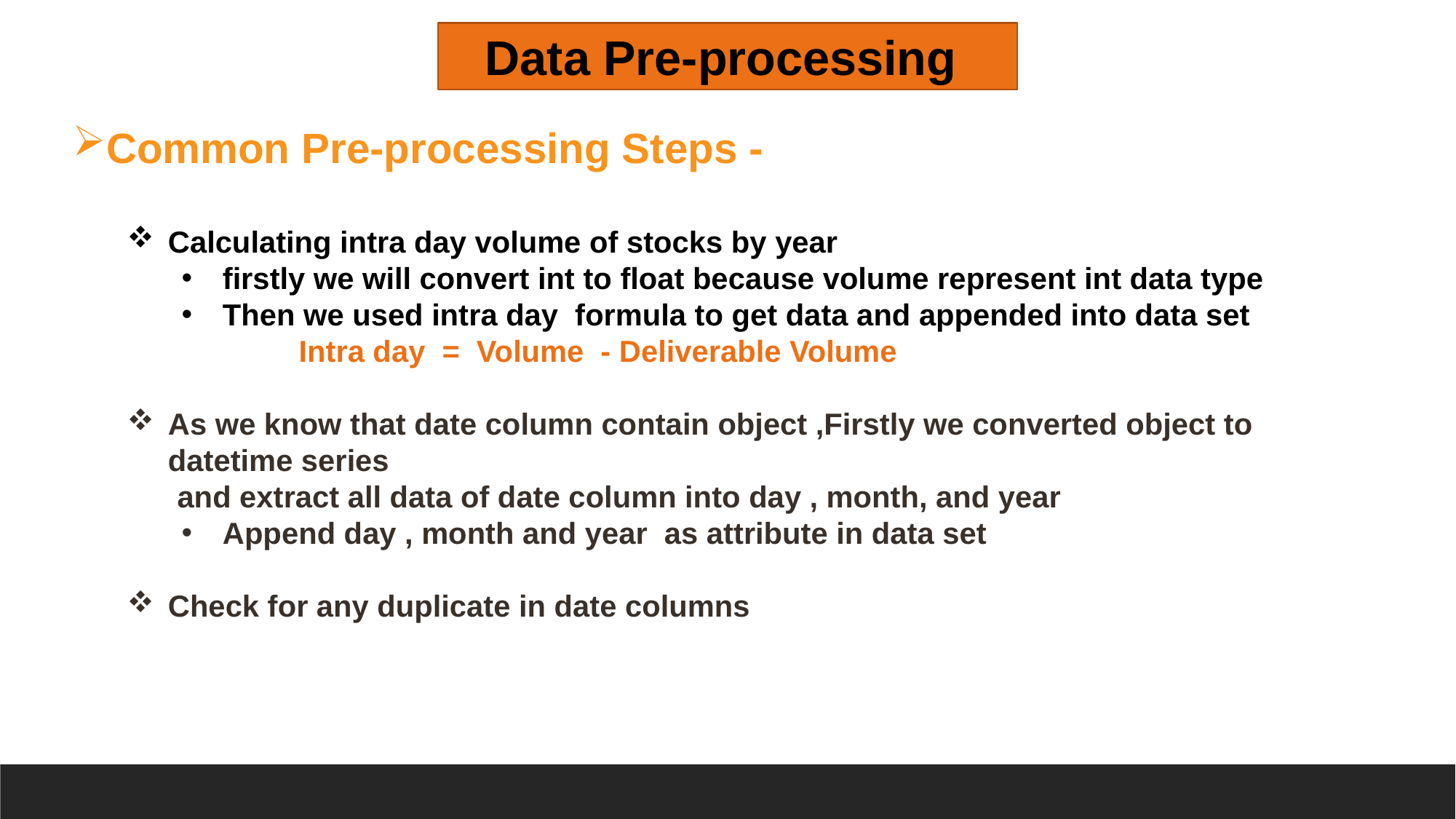

Data Pre-processing
Common Pre-processing Steps -

Calculating intra day volume of stocks by year
firstly we will convert int to float because volume represent int data type
Then we used intra day  formula to get data and appended into data set
              Intra day  =  Volume  - Deliverable Volume

As we know that date column contain object ,Firstly we converted object to datetime series
      and extract all data of date column into day , month, and year
Append day , month and year  as attribute in data set

Check for any duplicate in date columns